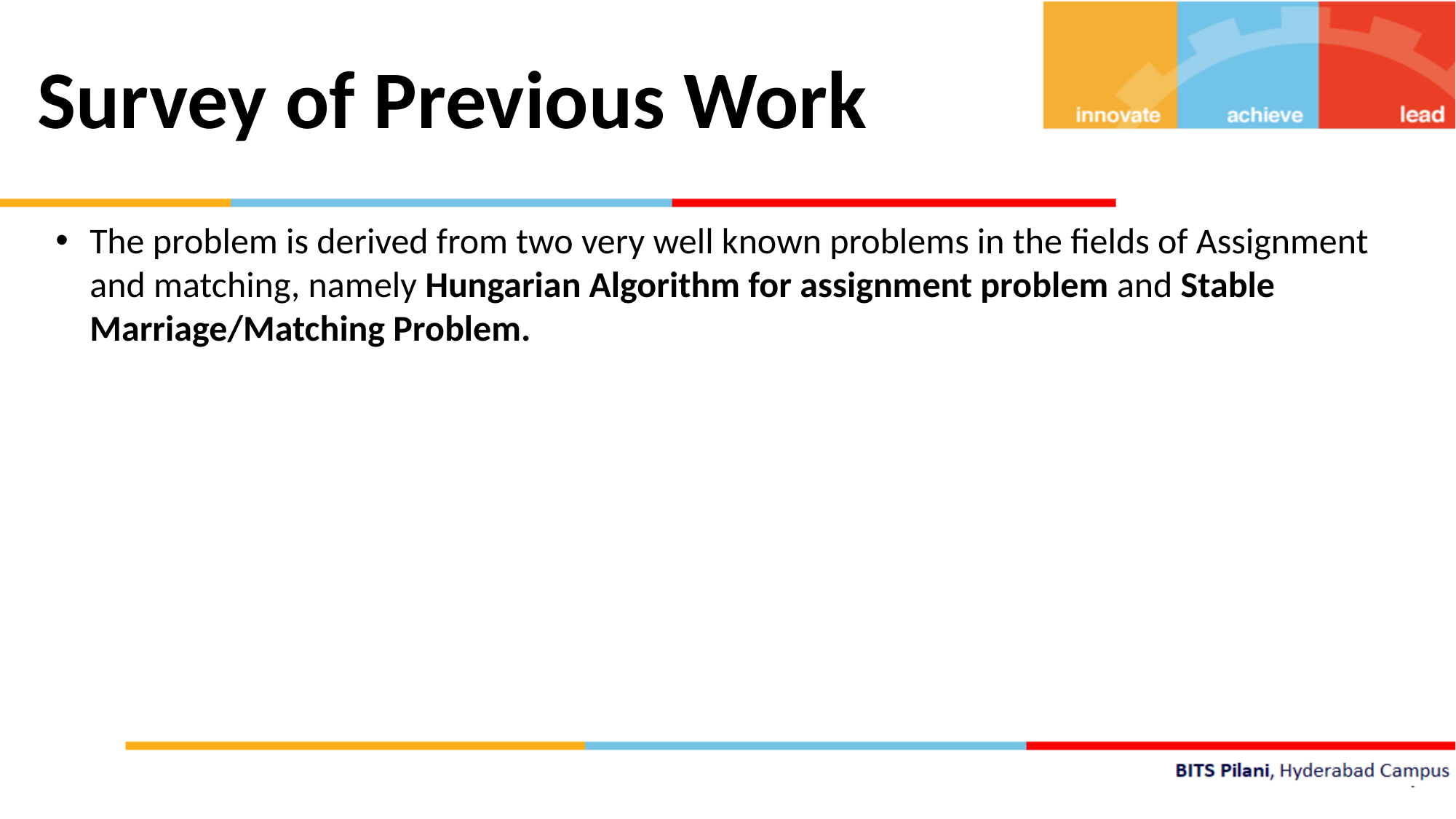

Survey of Previous Work
The problem is derived from two very well known problems in the fields of Assignment and matching, namely Hungarian Algorithm for assignment problem and Stable Marriage/Matching Problem.